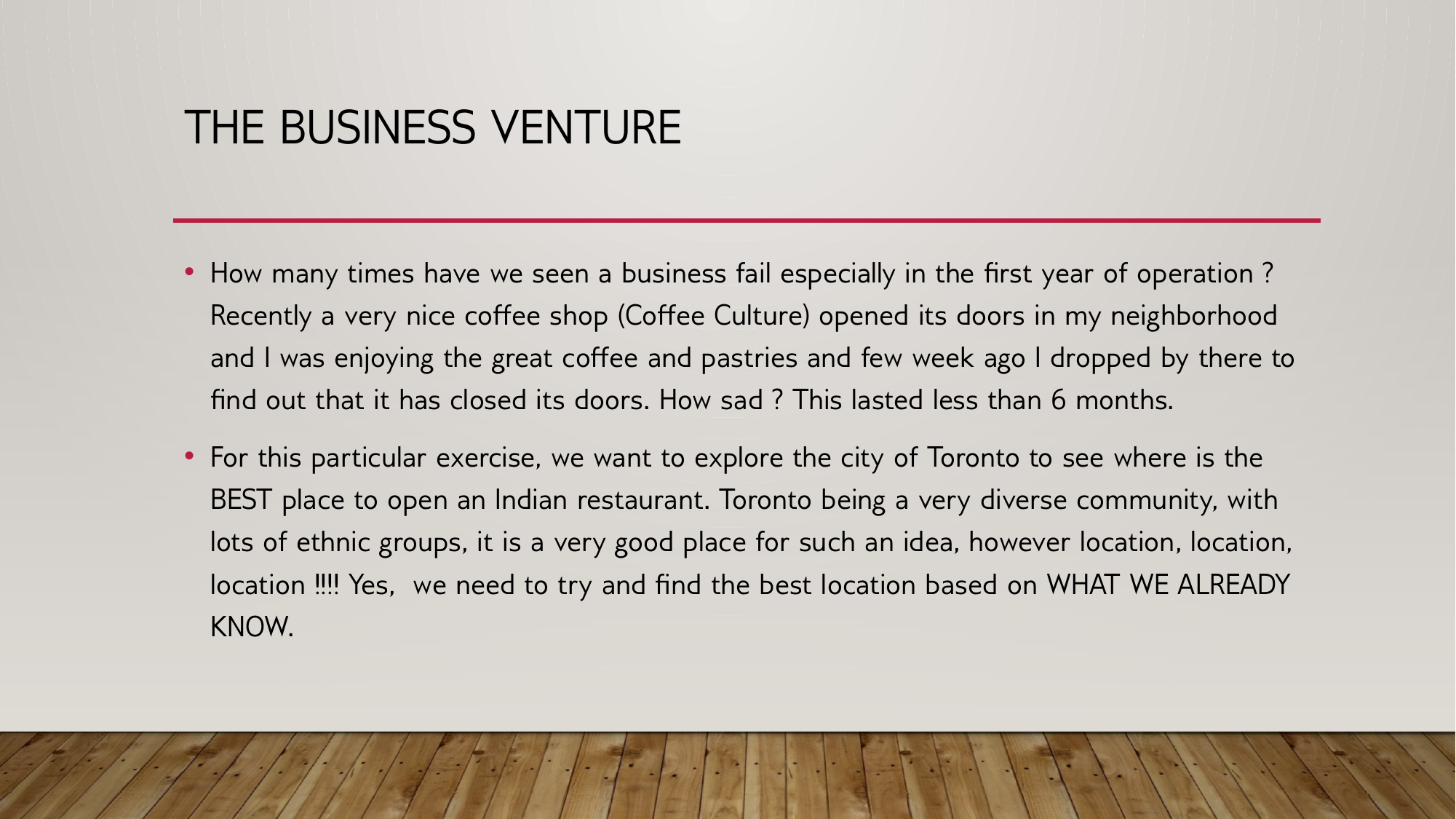

# The BUSINESS VENTURE
How many times have we seen a business fail especially in the first year of operation ? Recently a very nice coffee shop (Coffee Culture) opened its doors in my neighborhood and I was enjoying the great coffee and pastries and few week ago I dropped by there to find out that it has closed its doors. How sad ? This lasted less than 6 months.
For this particular exercise, we want to explore the city of Toronto to see where is the BEST place to open an Indian restaurant. Toronto being a very diverse community, with lots of ethnic groups, it is a very good place for such an idea, however location, location, location !!!! Yes,  we need to try and find the best location based on WHAT WE ALREADY KNOW.